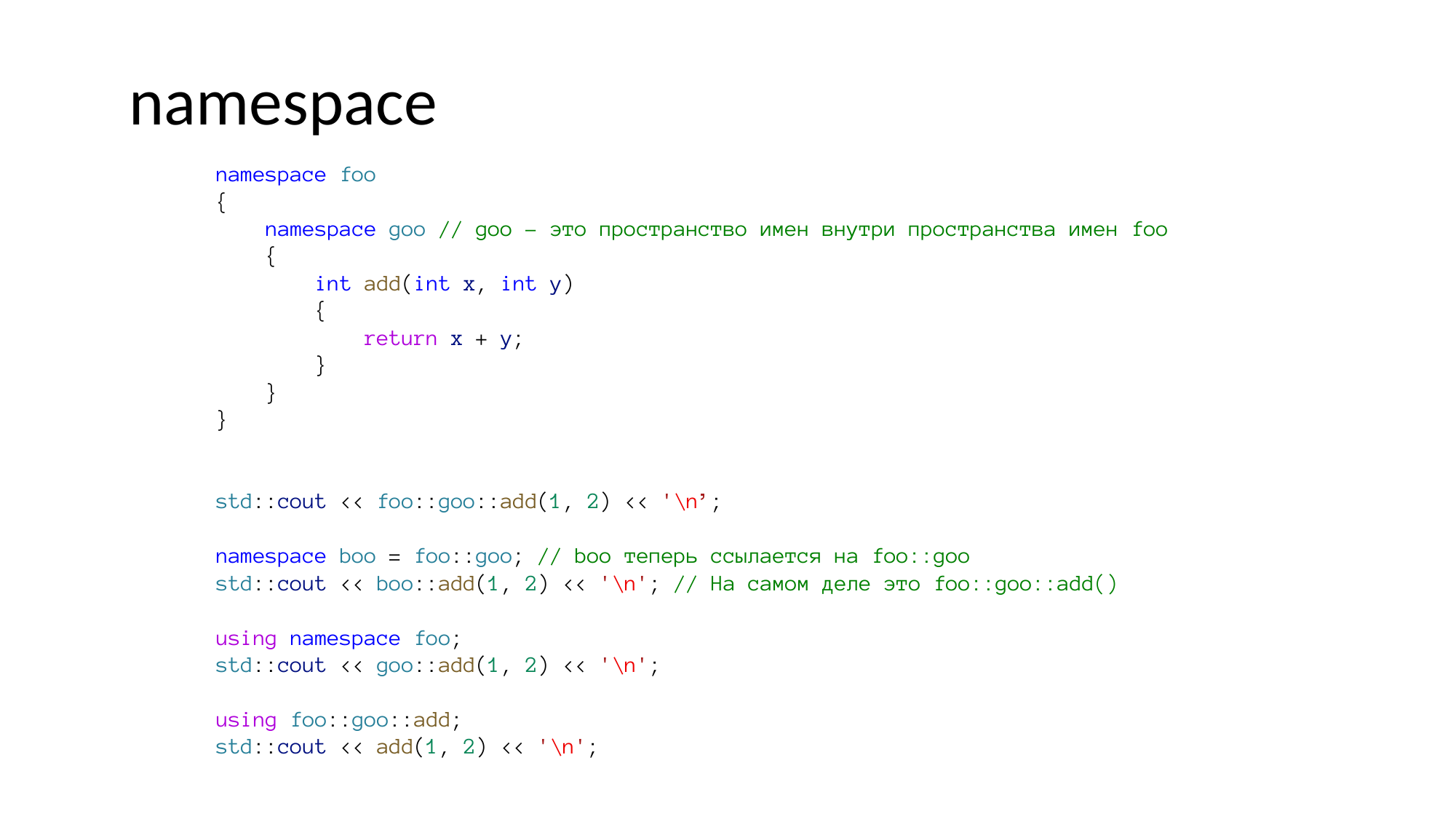

namespace
namespace foo
{
    namespace goo // goo - это пространство имен внутри пространства имен foo
    {
        int add(int x, int y)
        {
            return x + y;
        }
    }
}

std::cout << foo::goo::add(1, 2) << '\n’;

namespace boo = foo::goo; // boo теперь ссылается на foo::goo
std::cout << boo::add(1, 2) << '\n'; // На самом деле это foo::goo::add()

using namespace foo;
std::cout << goo::add(1, 2) << '\n';
using foo::goo::add;
std::cout << add(1, 2) << '\n';